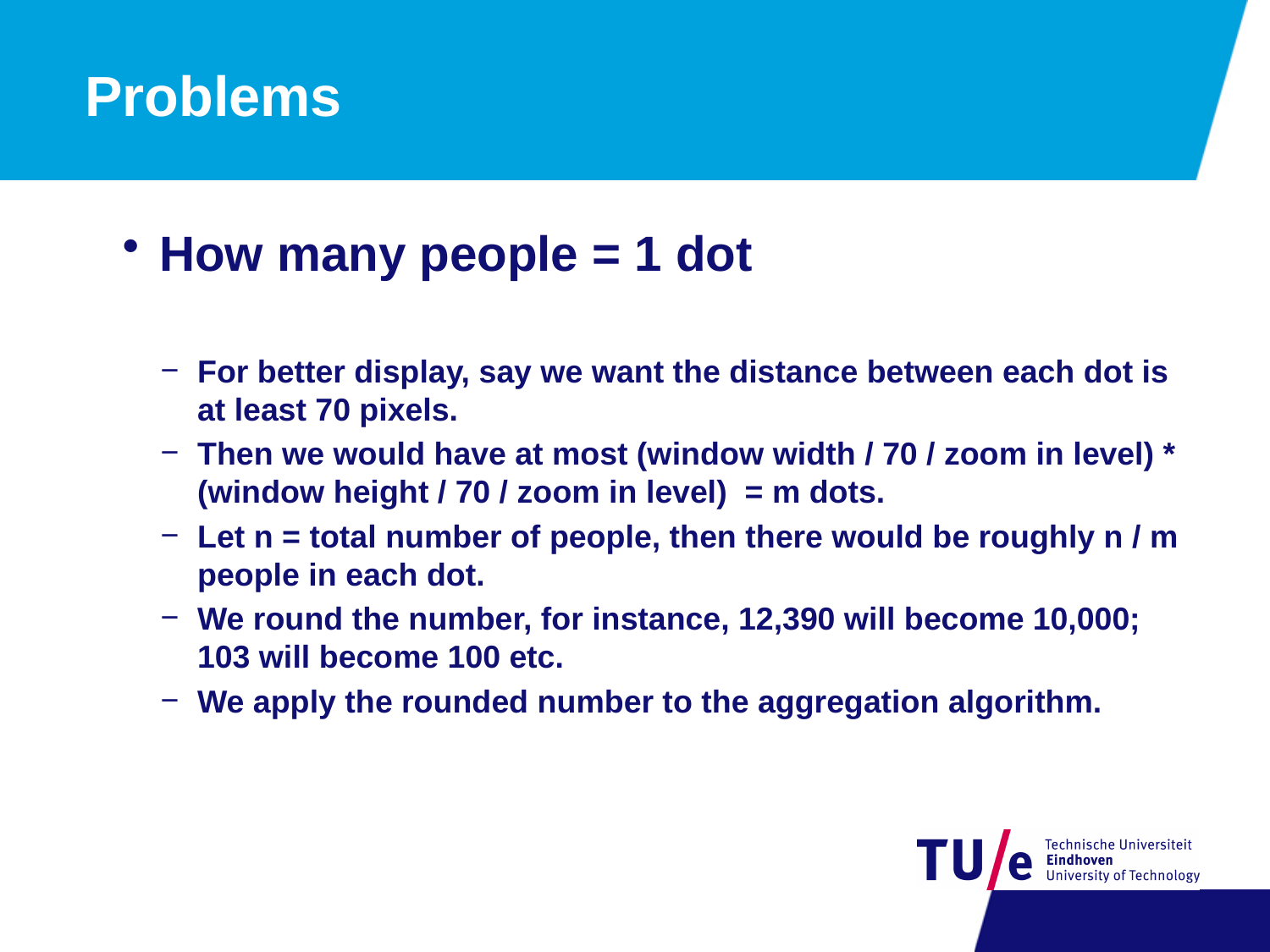

# Problems
How many people = 1 dot

For better display, say we want the distance between each dot is at least 70 pixels.
Then we would have at most (window width / 70 / zoom in level) * (window height / 70 / zoom in level)  = m dots.
Let n = total number of people, then there would be roughly n / m people in each dot.
We round the number, for instance, 12,390 will become 10,000; 103 will become 100 etc.
We apply the rounded number to the aggregation algorithm.